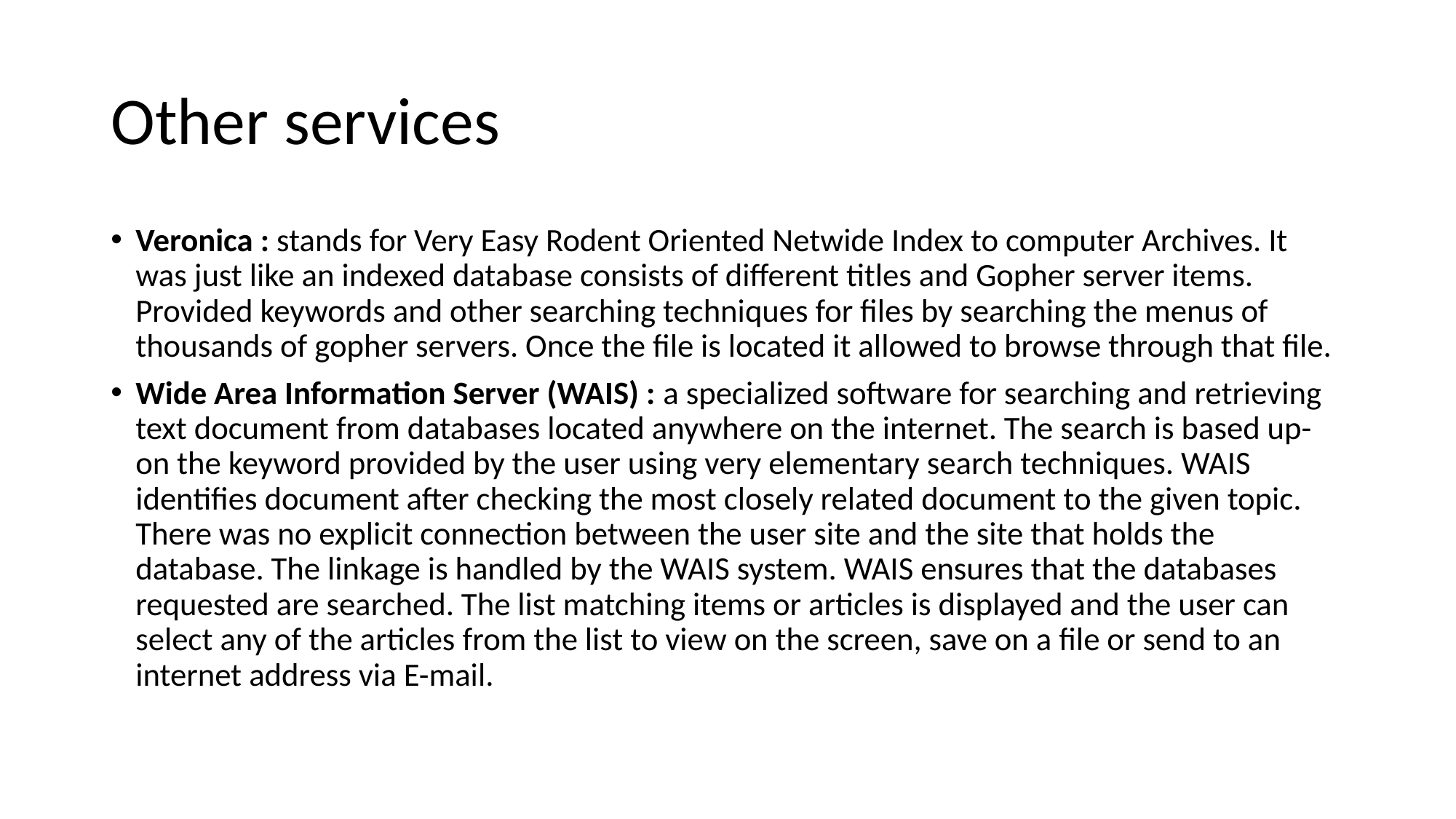

# Other services
Veronica : stands for Very Easy Rodent Oriented Netwide Index to computer Archives. It was just like an indexed database consists of different titles and Gopher server items. Provided keywords and other searching techniques for files by searching the menus of thousands of gopher servers. Once the file is located it allowed to browse through that file.
Wide Area Information Server (WAIS) : a specialized software for searching and retrieving text document from databases located anywhere on the internet. The search is based up-on the keyword provided by the user using very elementary search techniques. WAIS identifies document after checking the most closely related document to the given topic. There was no explicit connection between the user site and the site that holds the database. The linkage is handled by the WAIS system. WAIS ensures that the databases requested are searched. The list matching items or articles is displayed and the user can select any of the articles from the list to view on the screen, save on a file or send to an internet address via E-mail.